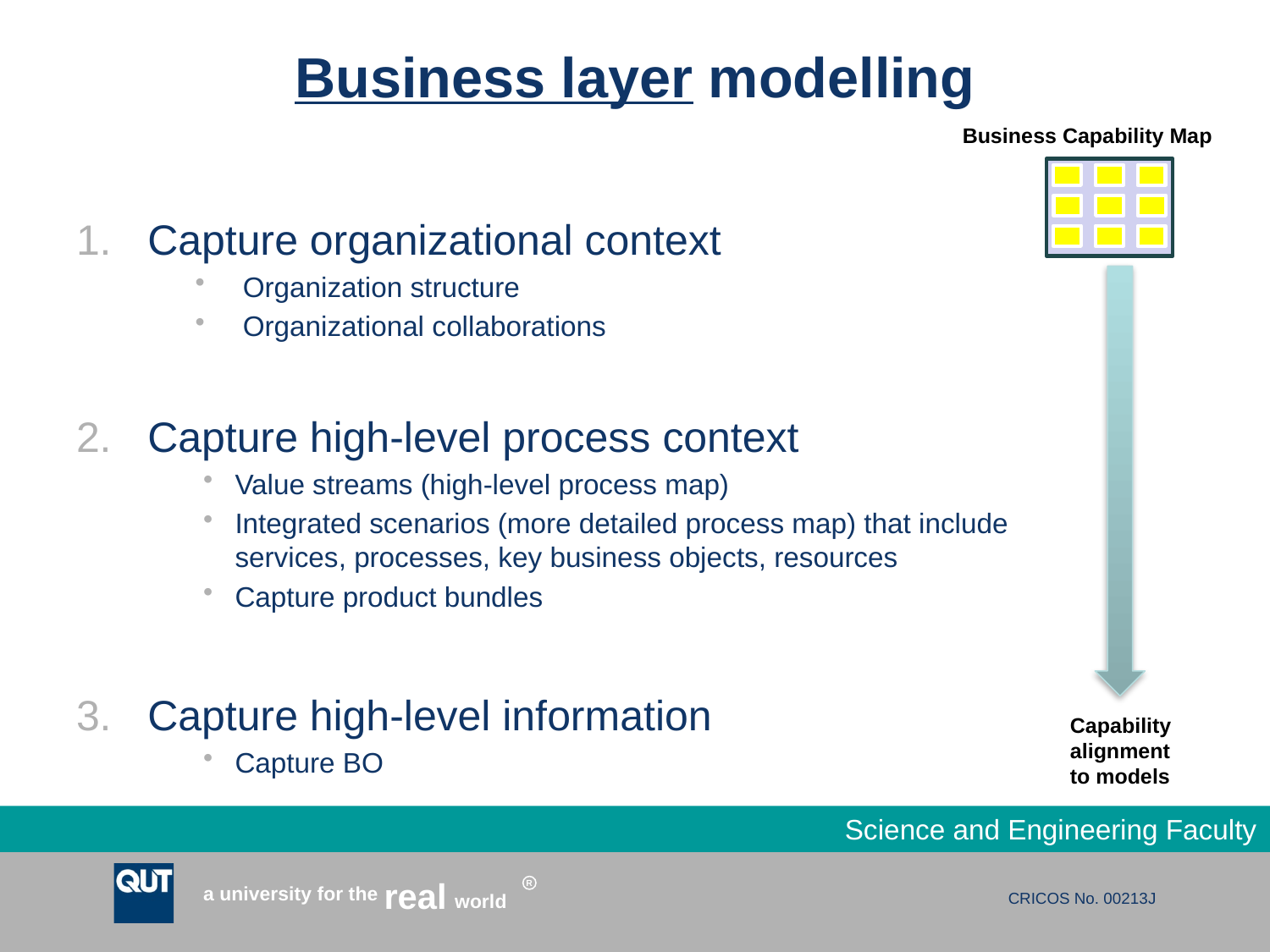

# Business layer modelling
Business Capability Map

Capture organizational context
Organization structure
Organizational collaborations

Capture high-level process context
Value streams (high-level process map)
Integrated scenarios (more detailed process map) that include services, processes, key business objects, resources
Capture product bundles

Capture high-level information
Capture BO

Capability
alignment
to models